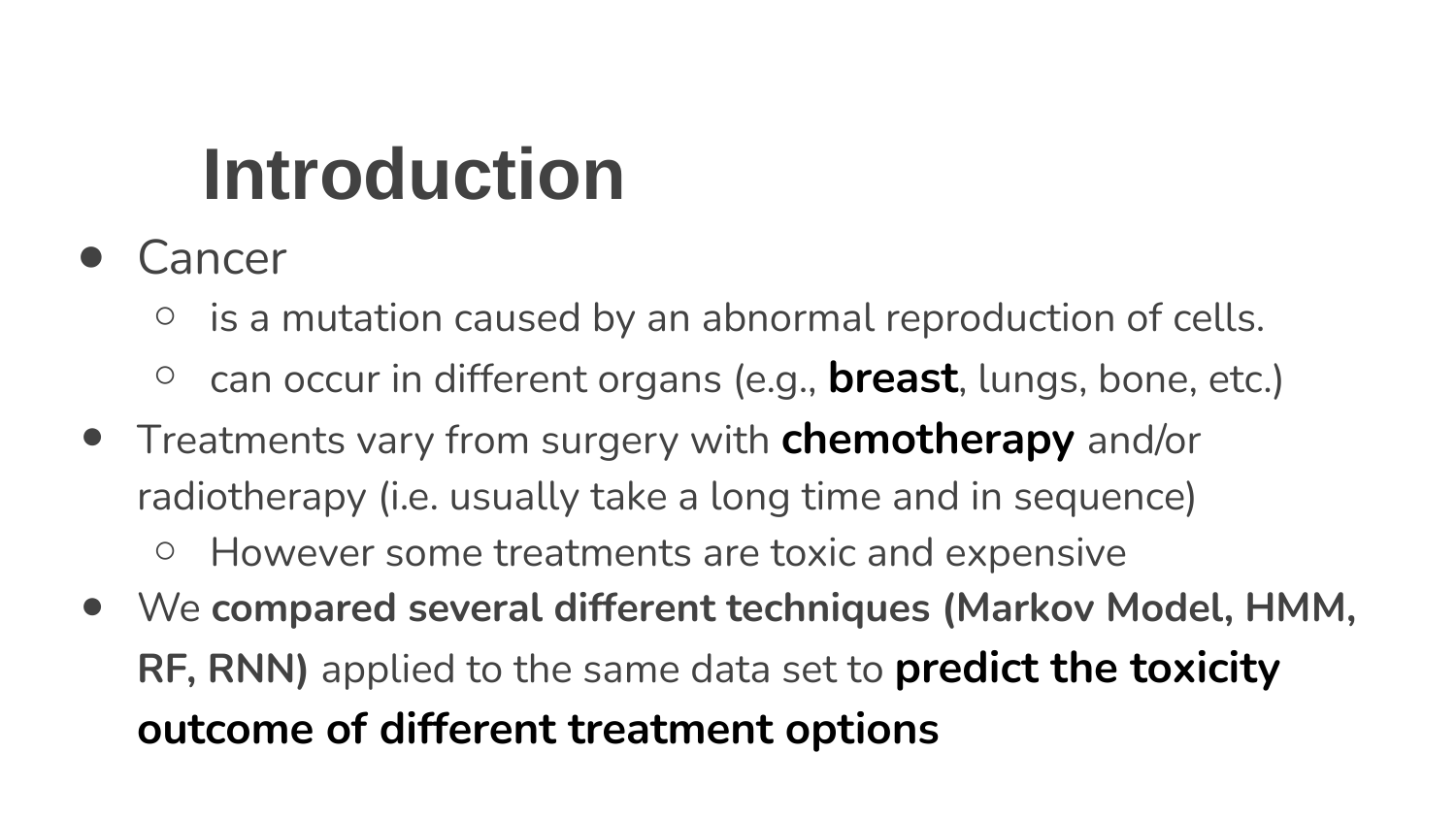

Introduction
Cancer
is a mutation caused by an abnormal reproduction of cells.
can occur in different organs (e.g., breast, lungs, bone, etc.)
Treatments vary from surgery with chemotherapy and/or radiotherapy (i.e. usually take a long time and in sequence)
However some treatments are toxic and expensive
We compared several different techniques (Markov Model, HMM, RF, RNN) applied to the same data set to predict the toxicity outcome of different treatment options